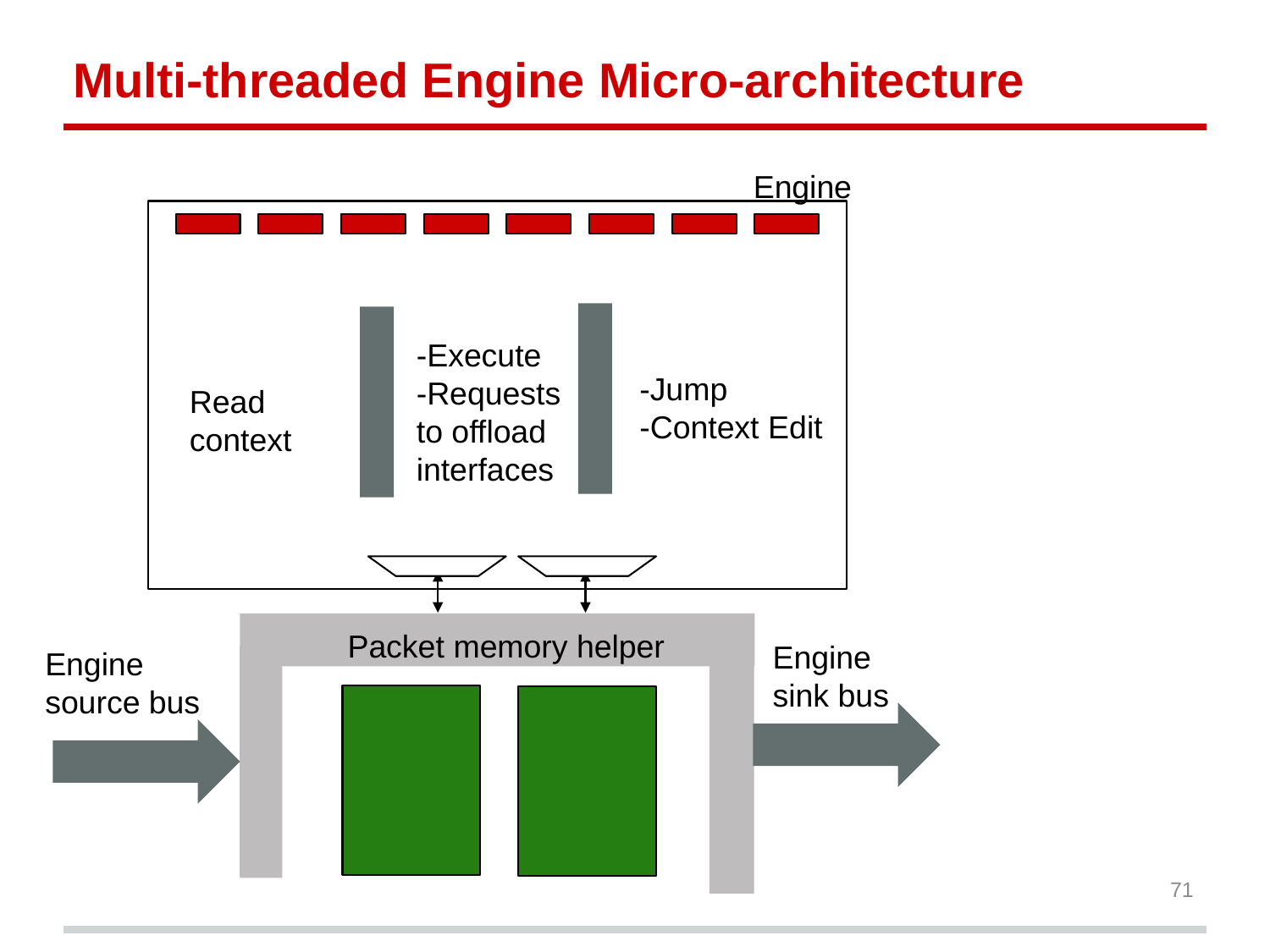

# Multi-threaded Engine Micro-architecture
Engine

-Execute
-Requests to offload interfaces
-Jump
-Context Edit
Read context

Packet memory helper
Engine sink bus
Engine source bus

71